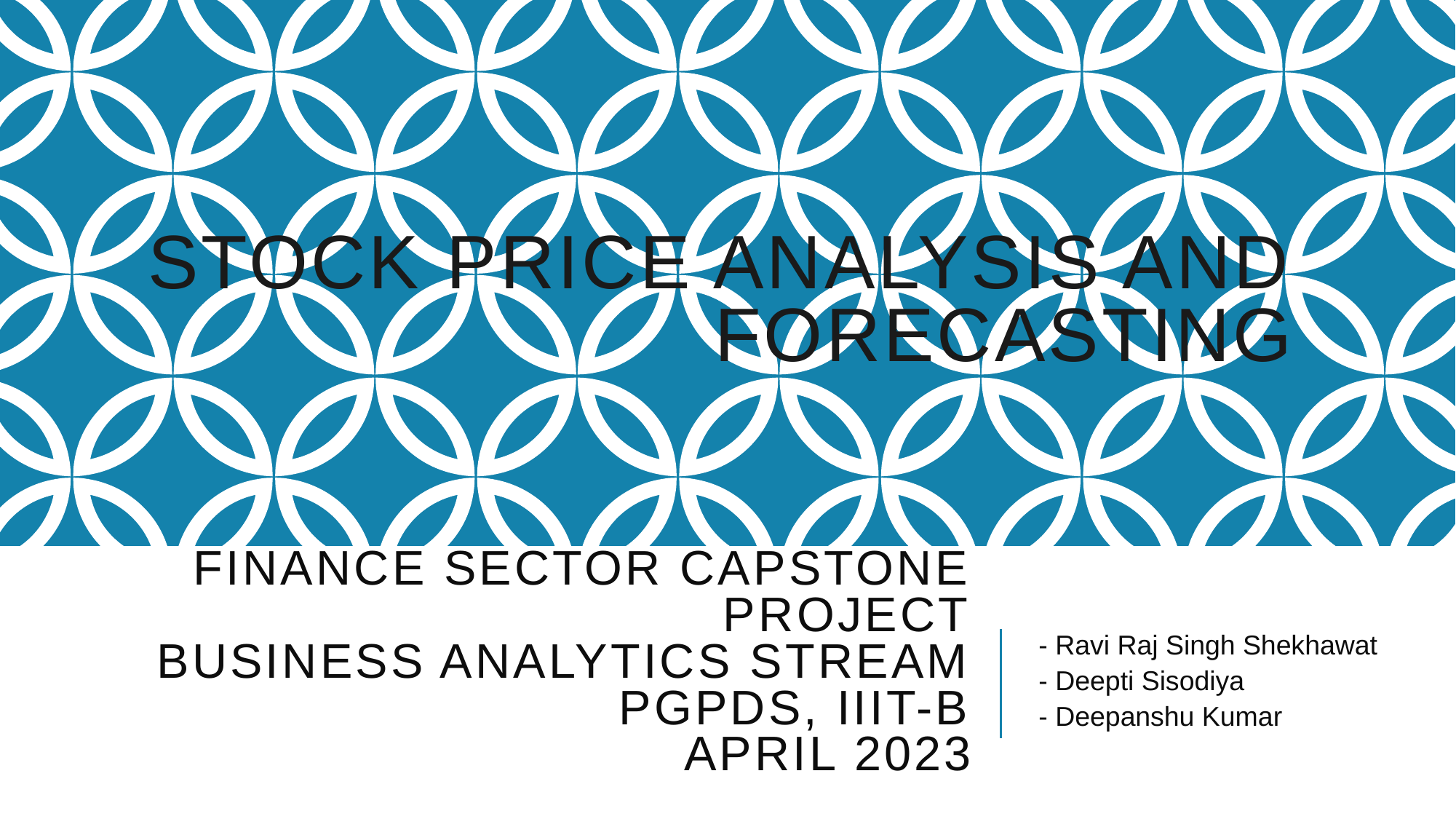

Stock Price Analysis and Forecasting
# Finance Sector Capstone Project Business Analytics Stream PGPDS, IIIT-B APRIL 2023
- Ravi Raj Singh Shekhawat
- Deepti Sisodiya
- Deepanshu Kumar